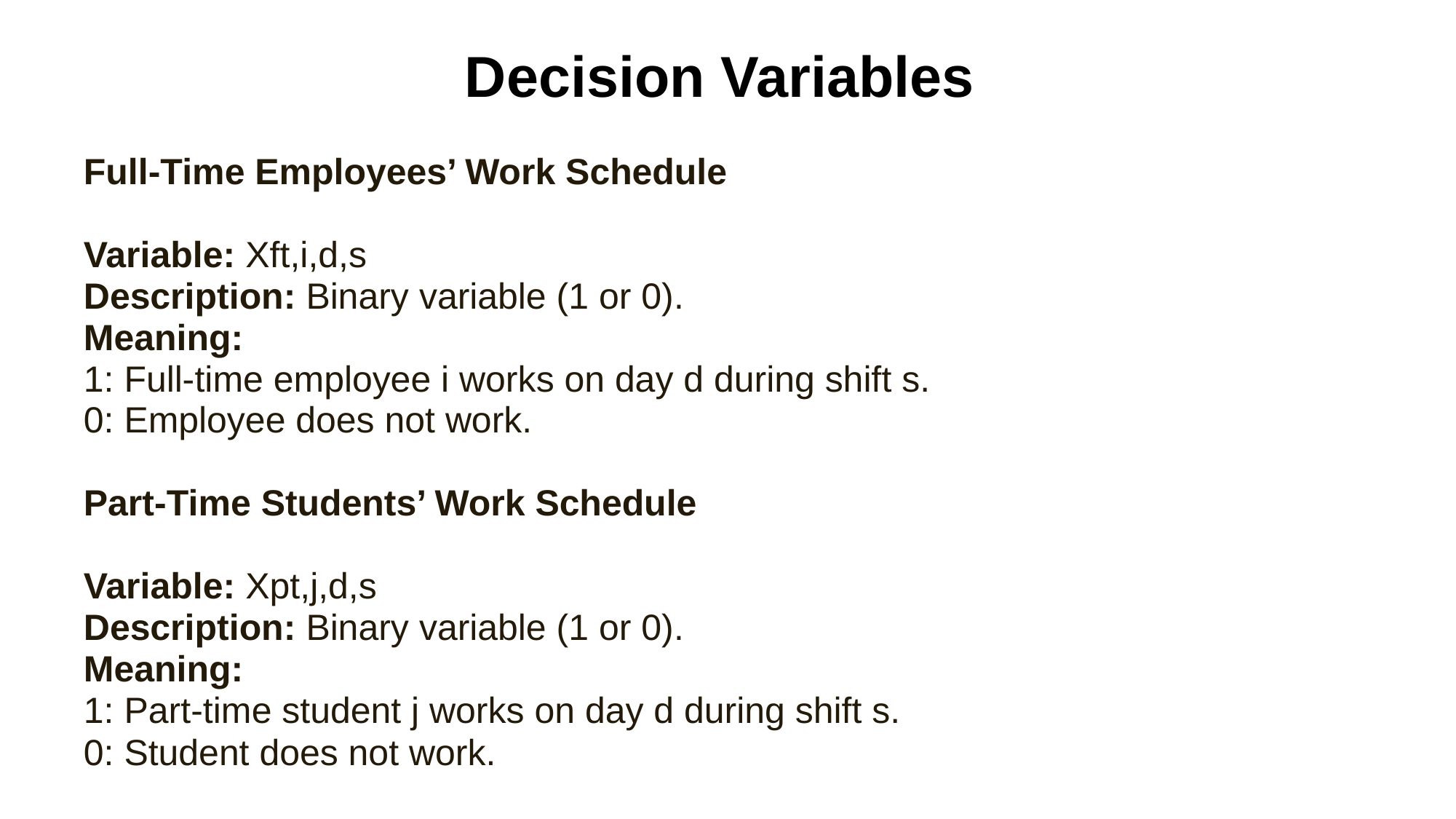

# Decision Variables
Full-Time Employees’ Work Schedule

Variable: Xft,i,d,s
​Description: Binary variable (1 or 0).
Meaning:
1: Full-time employee i works on day d during shift s.
0: Employee does not work.

Part-Time Students’ Work Schedule

Variable: Xpt,j,d,s
Description: Binary variable (1 or 0).
Meaning:
1: Part-time student j works on day d during shift s.
0: Student does not work.